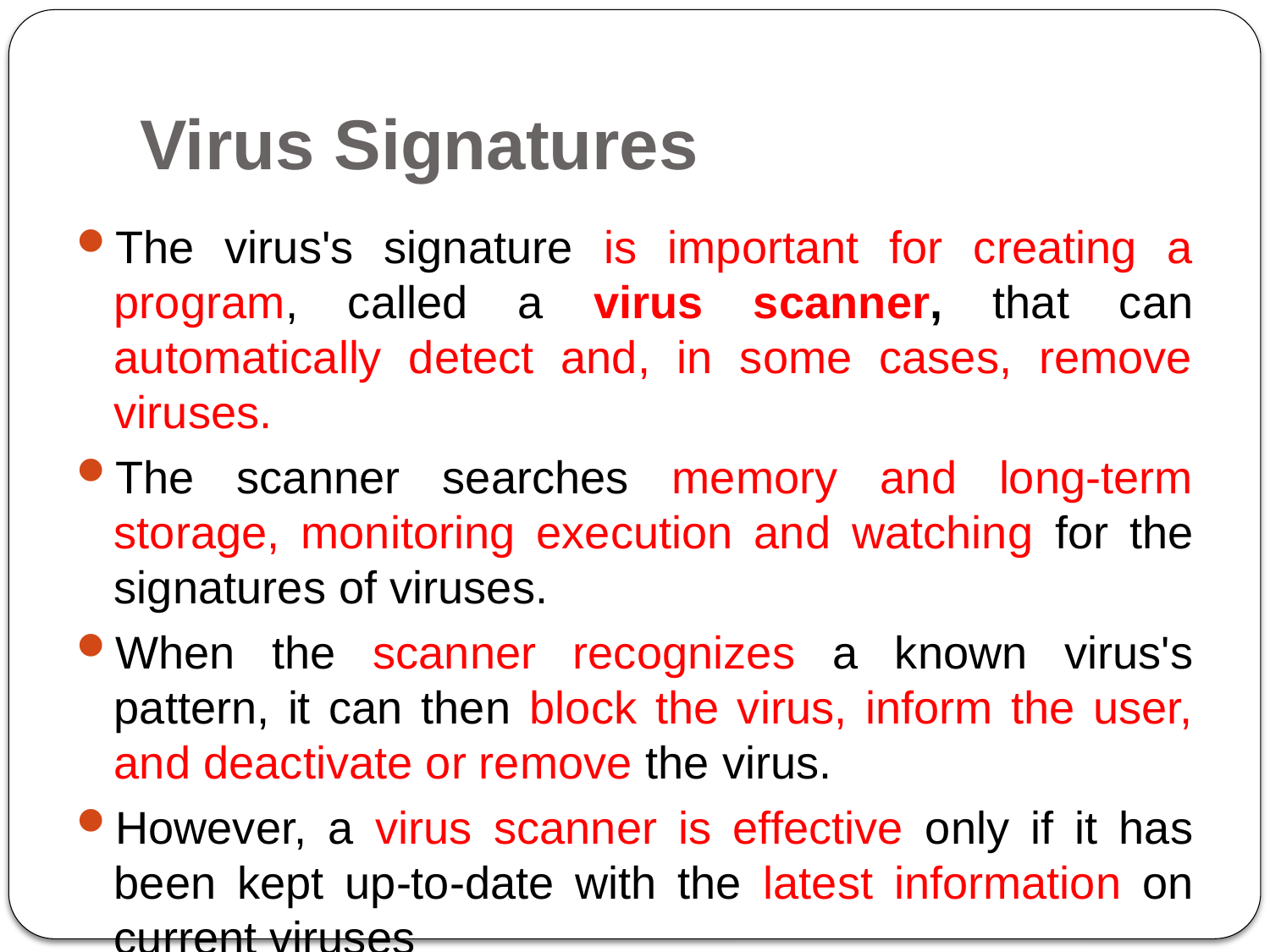

# Virus Signatures
The virus's signature is important for creating a program, called a virus scanner, that can automatically detect and, in some cases, remove viruses.
The scanner searches memory and long-term storage, monitoring execution and watching for the signatures of viruses.
When the scanner recognizes a known virus's pattern, it can then block the virus, inform the user, and deactivate or remove the virus.
However, a virus scanner is effective only if it has been kept up-to-date with the latest information on current viruses